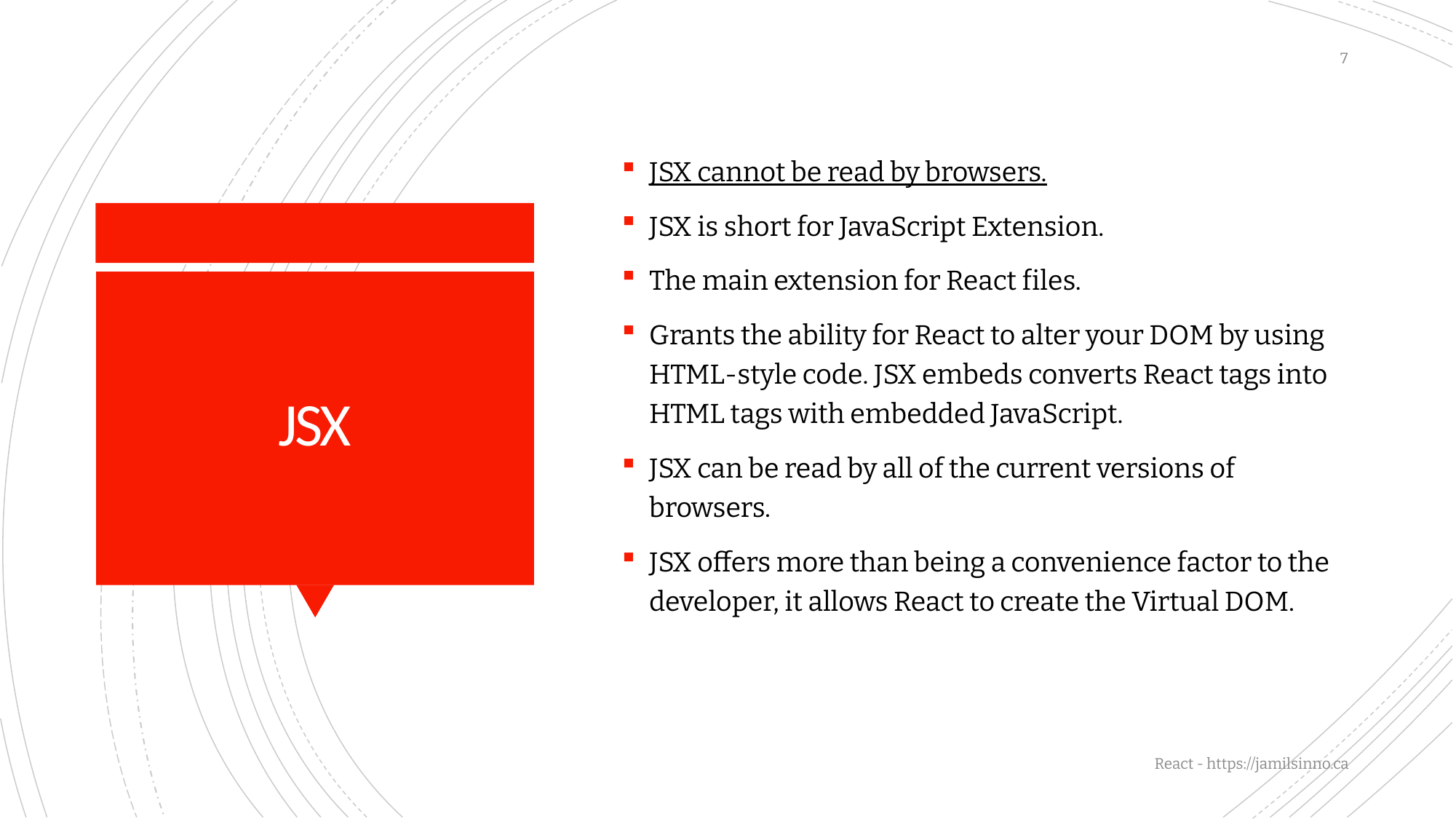

7
JSX cannot be read by browsers.
JSX is short for JavaScript Extension.
The main extension for React files.
Grants the ability for React to alter your DOM by using HTML-style code. JSX embeds converts React tags into HTML tags with embedded JavaScript.
JSX can be read by all of the current versions of browsers.
JSX offers more than being a convenience factor to the developer, it allows React to create the Virtual DOM.

# JSX
React - https://jamilsinno.ca